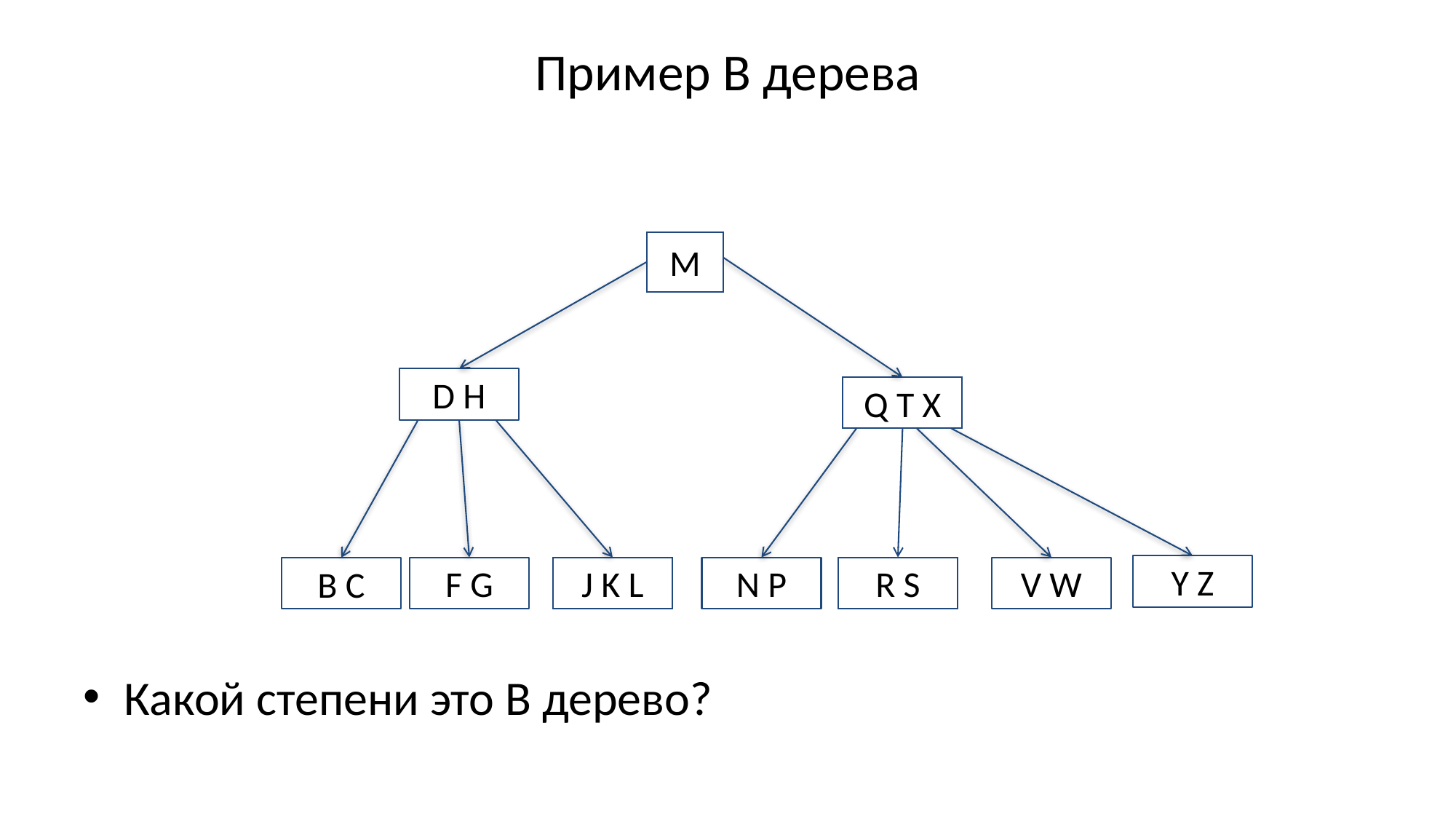

# Пример B дерева

Какой степени это В дерево?
M
D H
Q T X
Y Z
F G
J K L
N P
R S
V W
B C